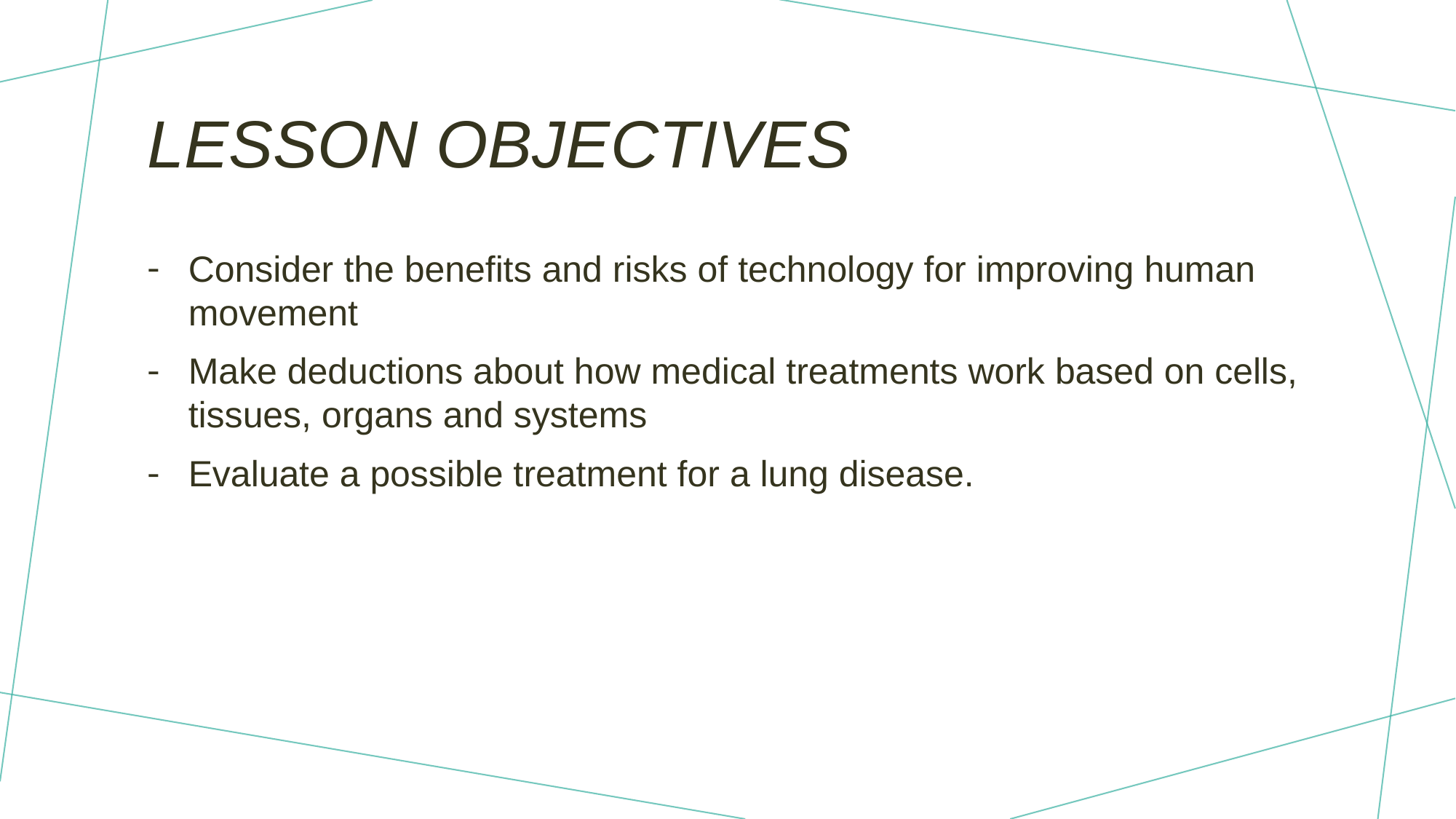

# Lesson objectives
Consider the benefits and risks of technology for improving human movement
Make deductions about how medical treatments work based on cells, tissues, organs and systems
Evaluate a possible treatment for a lung disease.